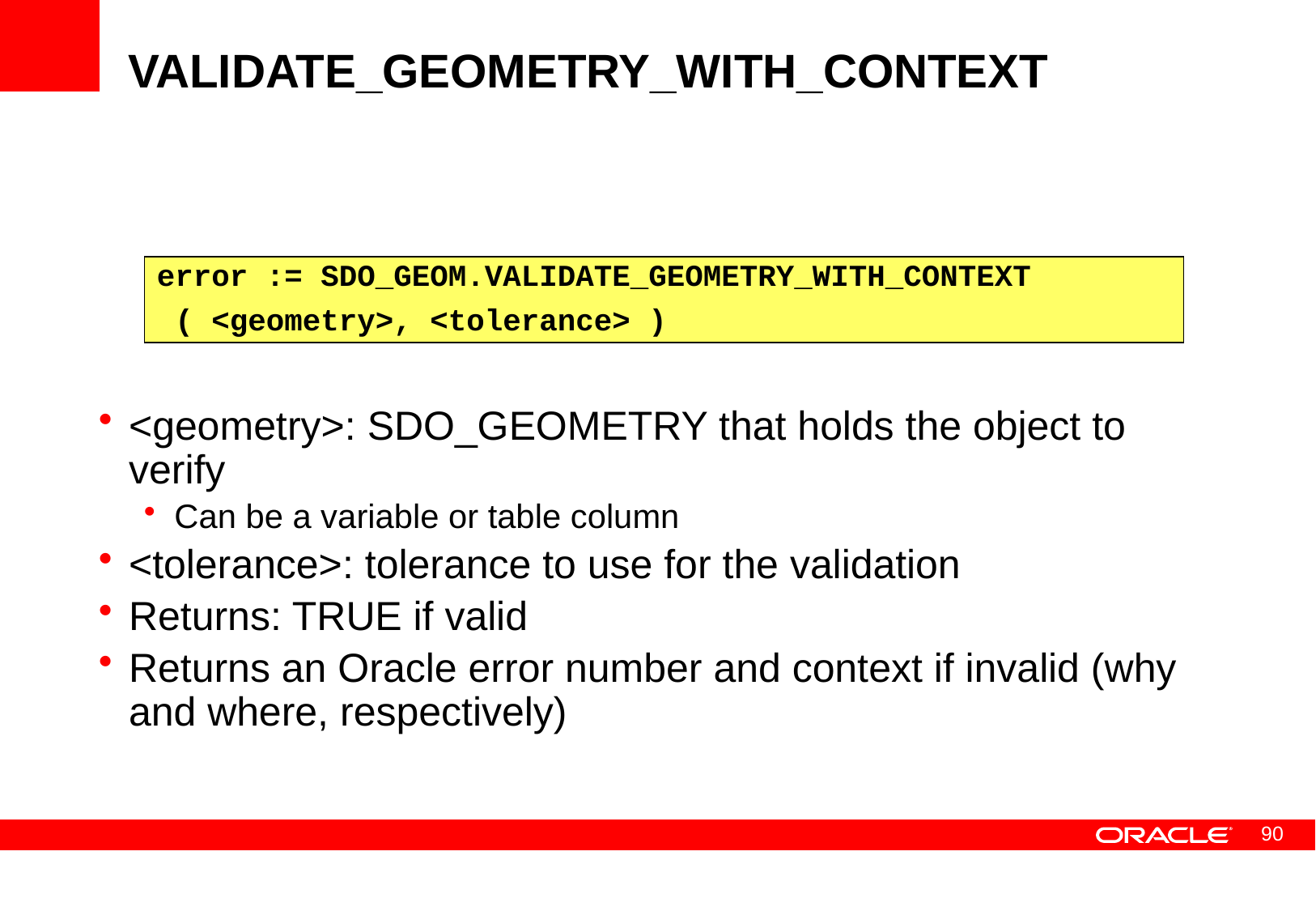

# VALIDATE_GEOMETRY_WITH_CONTEXT
error := SDO_GEOM.VALIDATE_GEOMETRY_WITH_CONTEXT
 ( <geometry>, <tolerance> )
<geometry>: SDO_GEOMETRY that holds the object to verify
Can be a variable or table column
<tolerance>: tolerance to use for the validation
Returns: TRUE if valid
Returns an Oracle error number and context if invalid (why and where, respectively)